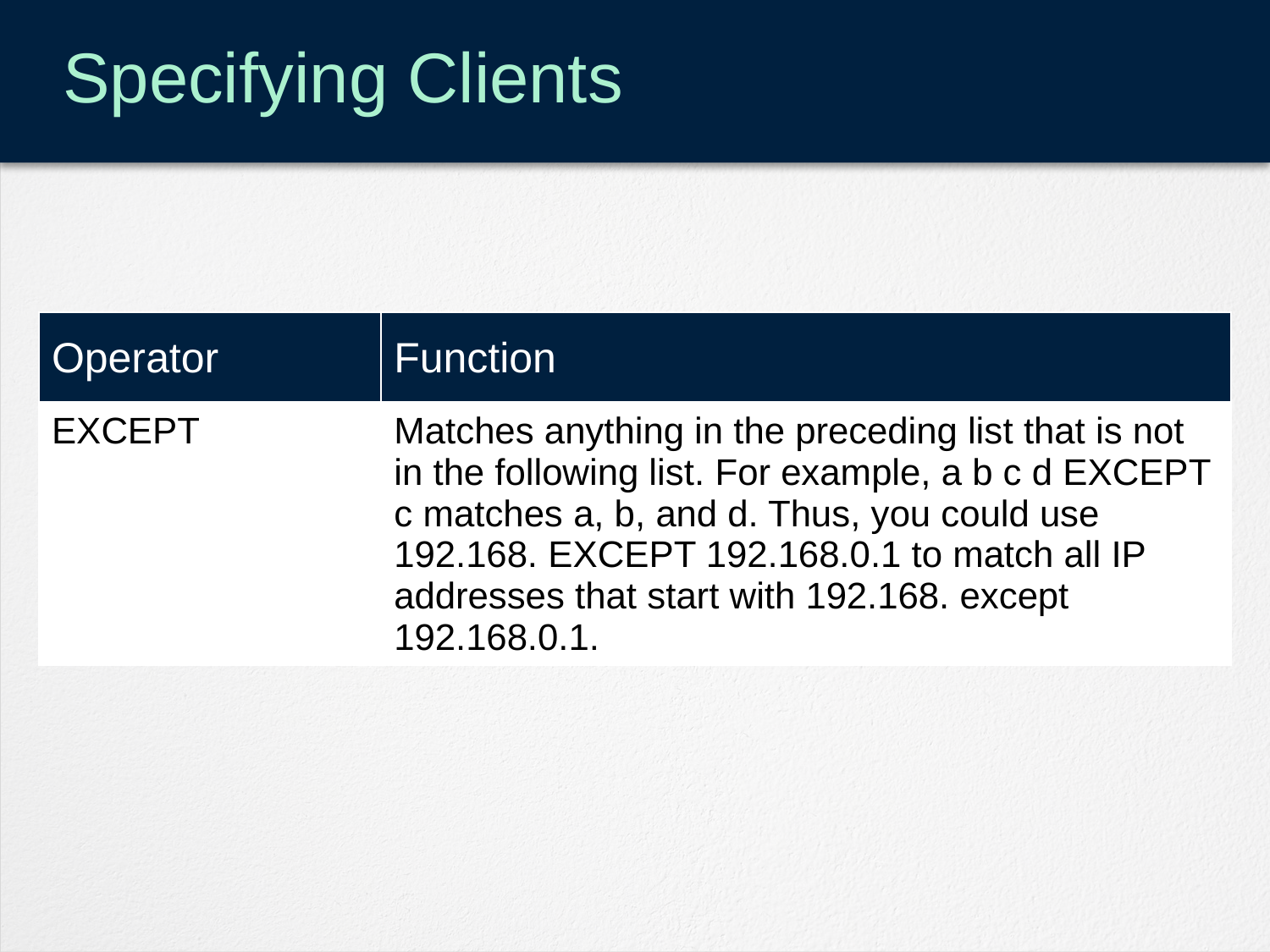

# Specifying Clients
| Operator | Function |
| --- | --- |
| EXCEPT | Matches anything in the preceding list that is not in the following list. For example, a b c d EXCEPT c matches a, b, and d. Thus, you could use 192.168. EXCEPT 192.168.0.1 to match all IP addresses that start with 192.168. except 192.168.0.1. |